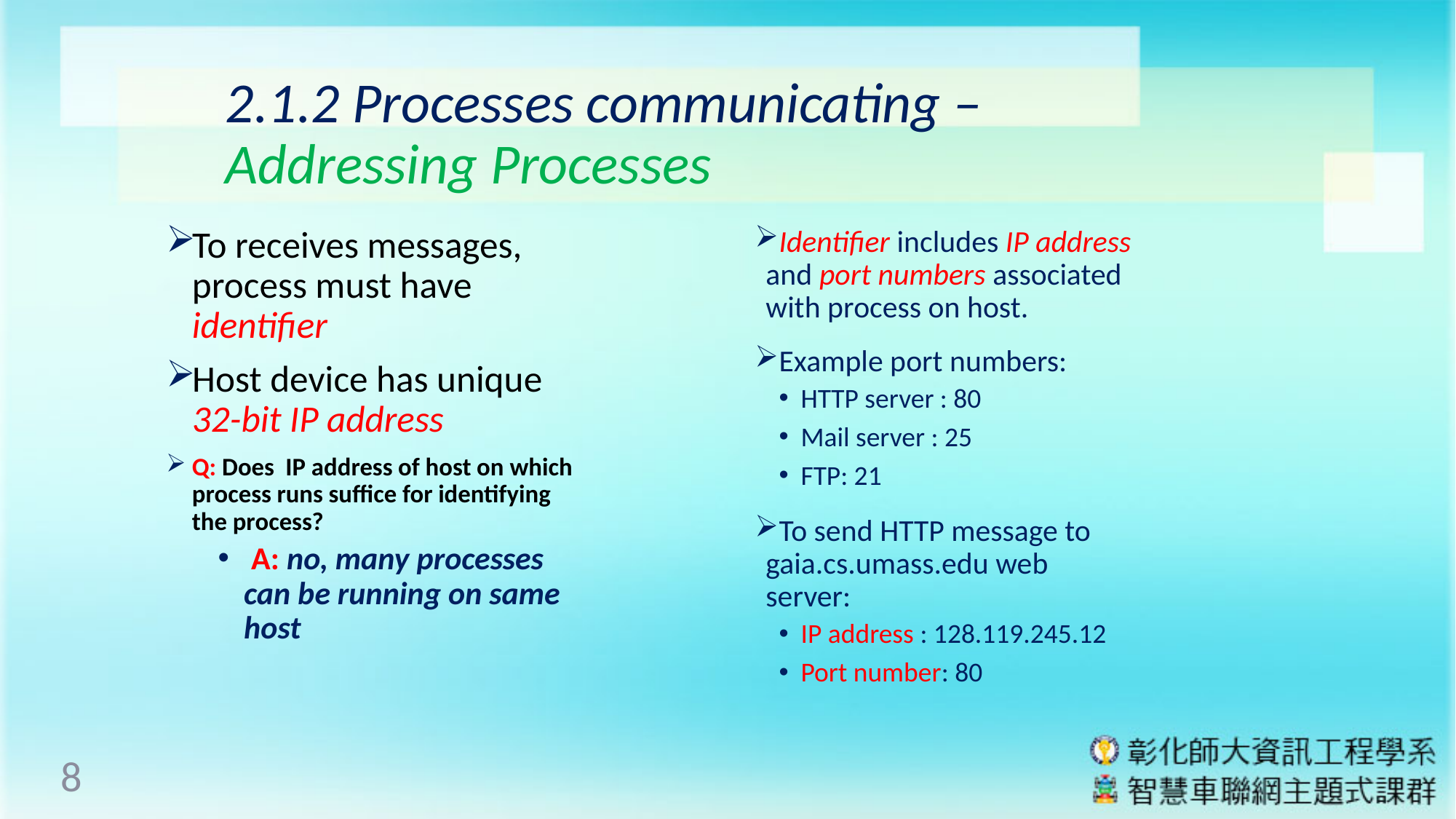

# 2.1.2 Processes communicating – Addressing Processes
Identifier includes IP address and port numbers associated with process on host.
Example port numbers:
HTTP server : 80
Mail server : 25
FTP: 21
To send HTTP message to gaia.cs.umass.edu web server:
IP address : 128.119.245.12
Port number: 80

To receives messages, process must have identifier
Host device has unique 32-bit IP address
Q: Does  IP address of host on which process runs suffice for identifying the process?
 A: no, many processes can be running on same host
8